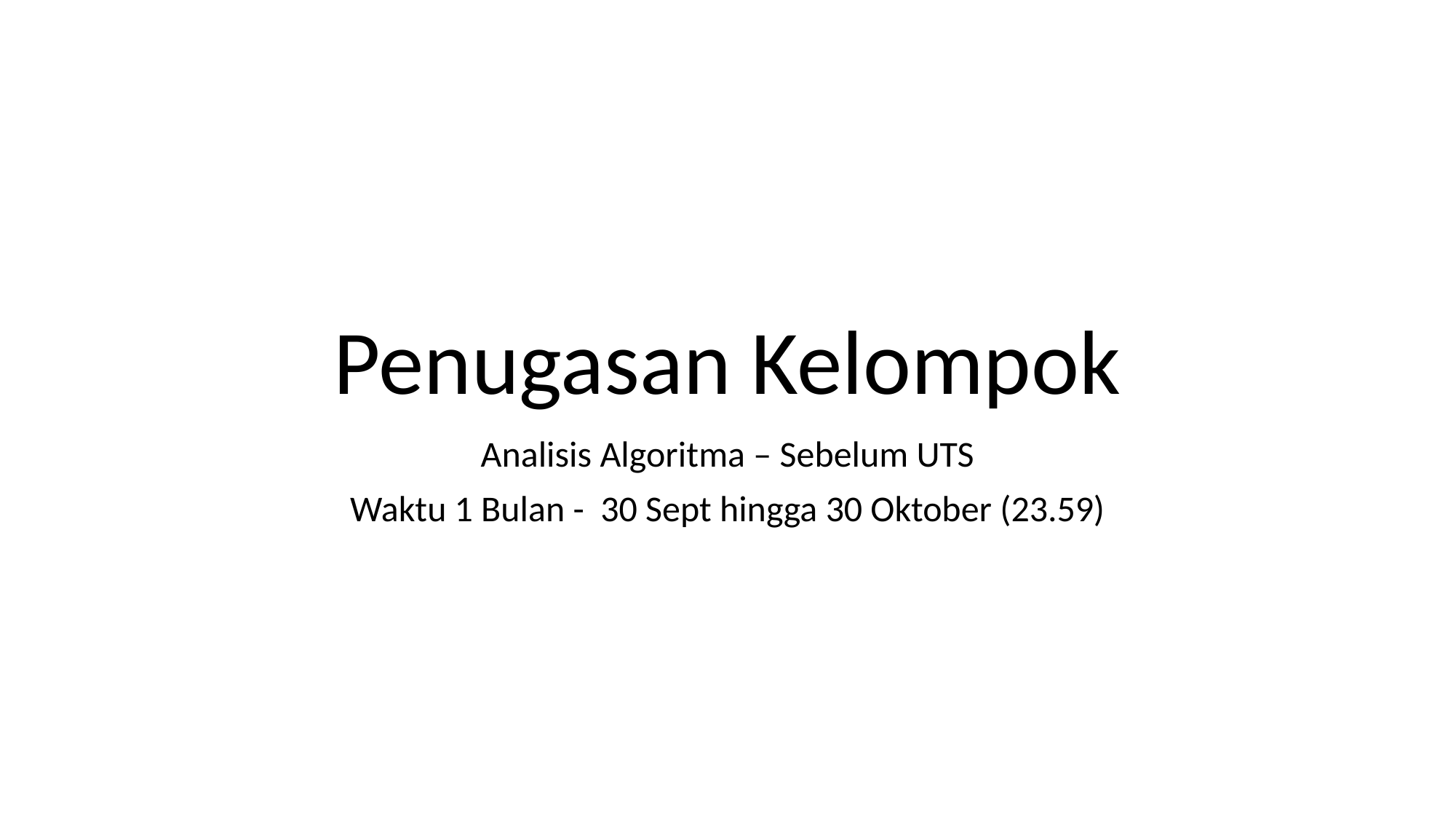

# Penugasan Kelompok
Analisis Algoritma – Sebelum UTS
Waktu 1 Bulan -  30 Sept hingga 30 Oktober (23.59)